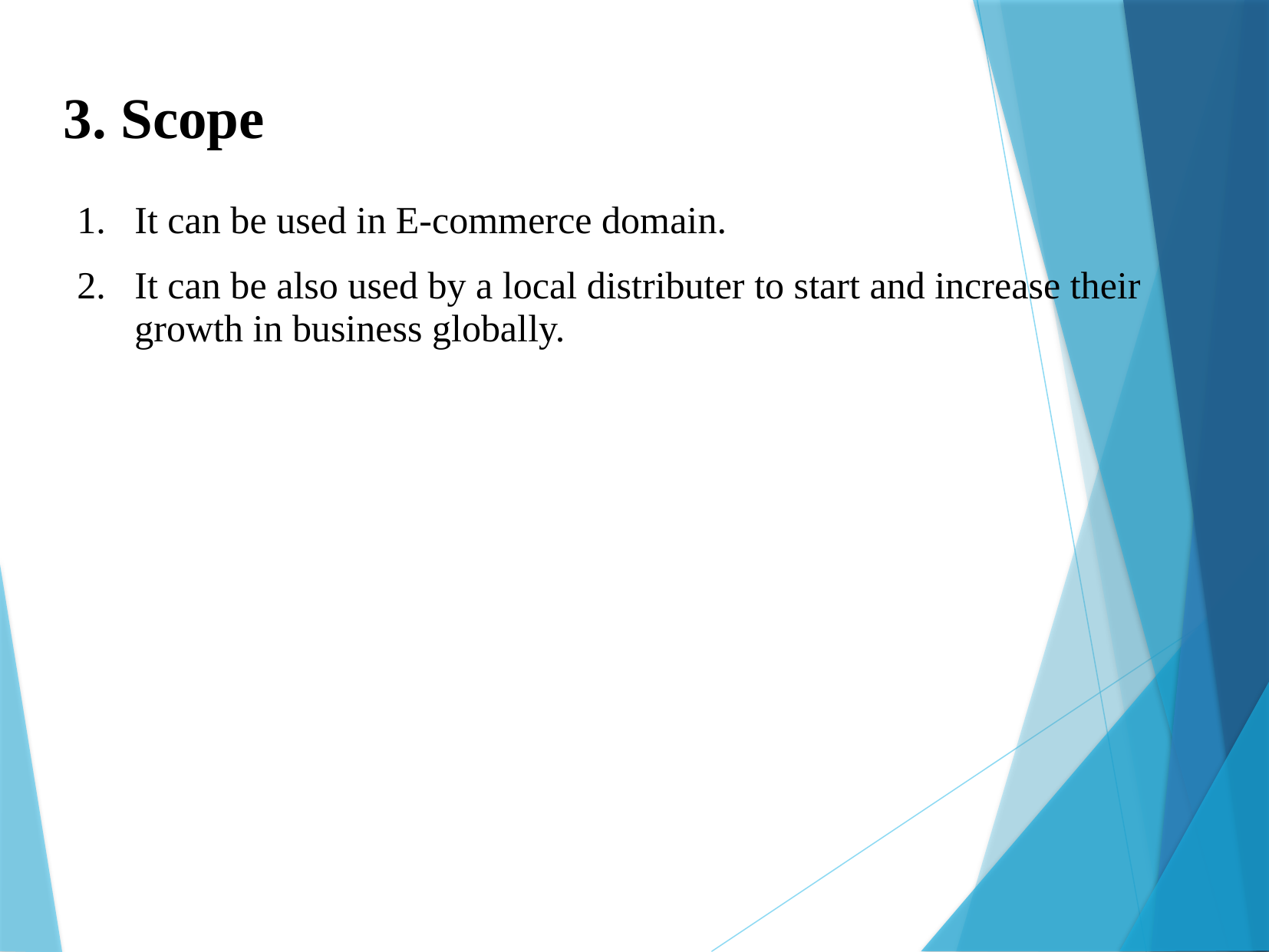

3. Scope
It can be used in E-commerce domain.
It can be also used by a local distributer to start and increase their growth in business globally.